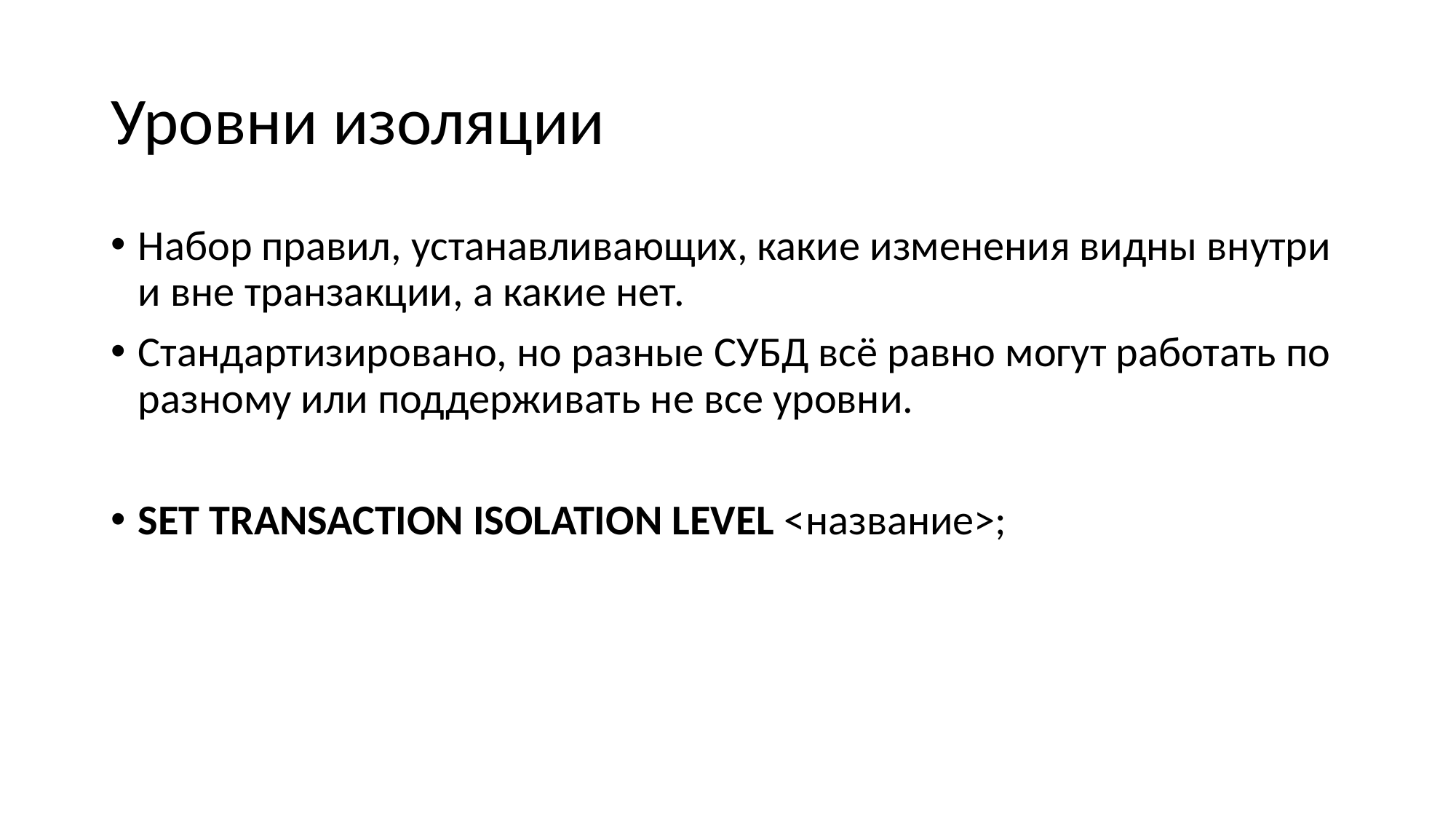

# Уровни изоляции
Набор правил, устанавливающих, какие изменения видны внутри и вне транзакции, а какие нет.
Стандартизировано, но разные СУБД всё равно могут работать по разному или поддерживать не все уровни.

SET TRANSACTION ISOLATION LEVEL <название>;